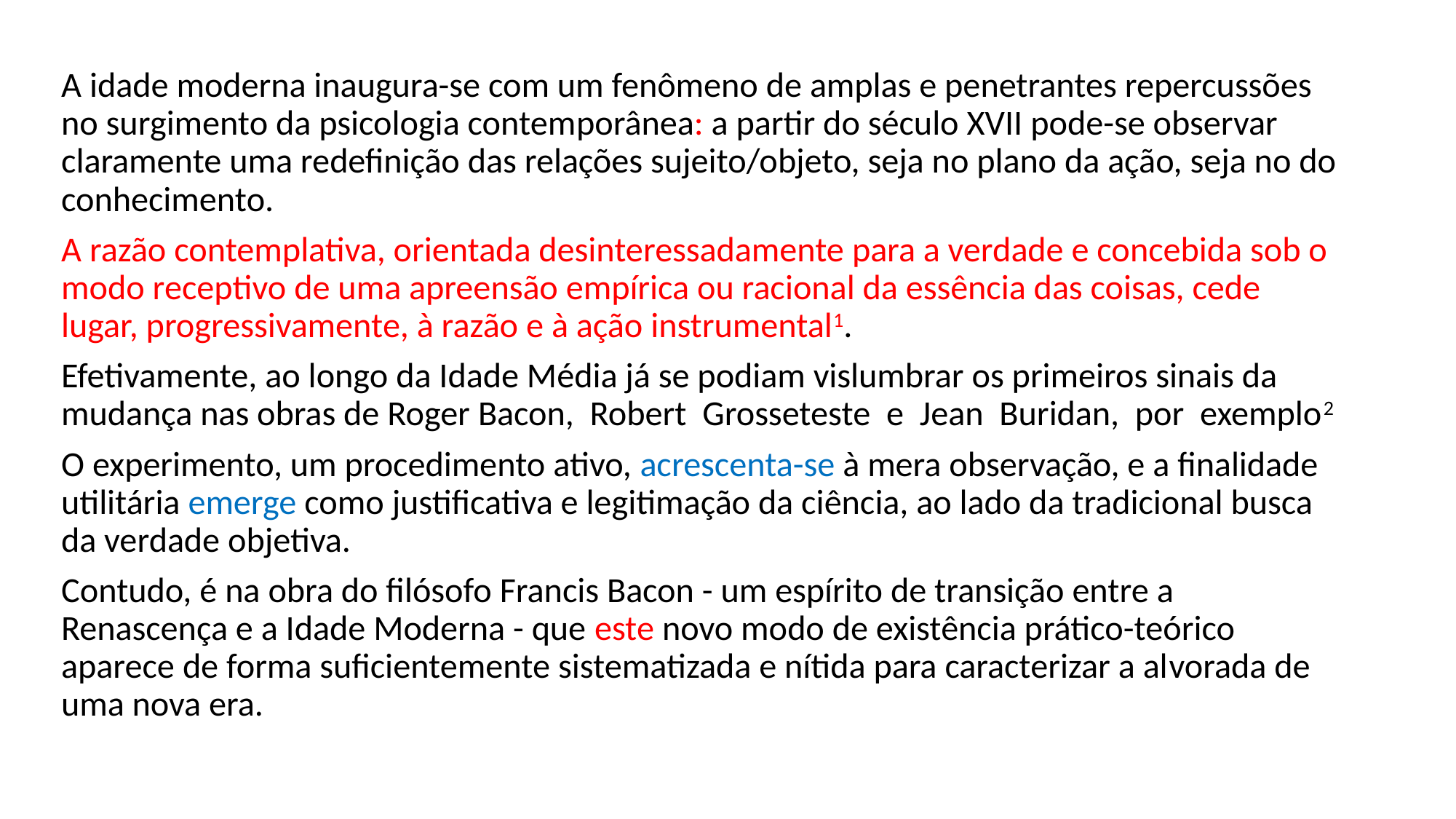

A idade moderna inaugura-se com um fenômeno de amplas e penetrantes repercussões no surgimento da psicologia contem­porânea: a partir do século XVII pode-se observar claramente uma redefinição das relações sujeito/objeto, seja no plano da ação, seja no do conhecimento.
A razão contemplativa, orientada desinteressadamente para a verdade e concebida sob o modo receptivo de uma apreensão empírica ou racional da essência das coisas, cede lugar, progressivamente, à razão e à ação instrumental1.
Efetivamente, ao longo da Idade Média já se podiam vislumbrar os primeiros sinais da mudança nas obras de Roger Bacon,  Robert  Grosseteste  e  Jean  Buridan,  por  exemplo2
O experimento, um procedimento ativo, acrescenta-se à mera ob­servação, e a finalidade utilitária emerge como justificativa e legitimação da ciência, ao lado da tradicional busca da verdade objetiva.
Contudo, é na obra do filósofo Francis Bacon - um espírito de transição entre a Renascença e a Idade Moderna - que este novo modo de existência prático-teórico aparece de forma suficientemente sistematizada e nítida para caracterizar a al­vorada de uma nova era.